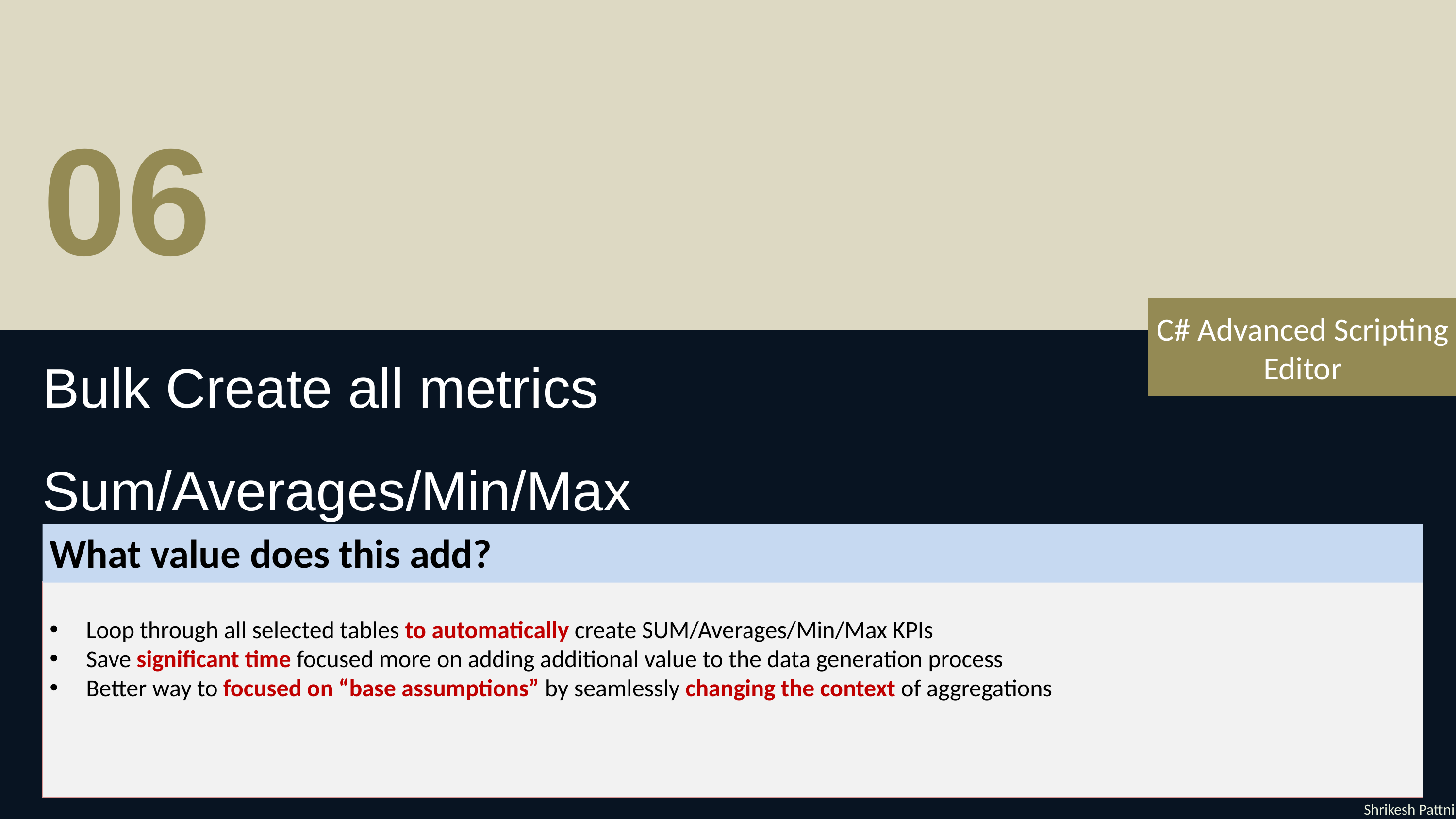

06
C# Advanced Scripting Editor
Bulk Create all metrics
Sum/Averages/Min/Max
What value does this add?

Loop through all selected tables to automatically create SUM/Averages/Min/Max KPIs
Save significant time focused more on adding additional value to the data generation process
Better way to focused on “base assumptions” by seamlessly changing the context of aggregations
Shrikesh Pattni